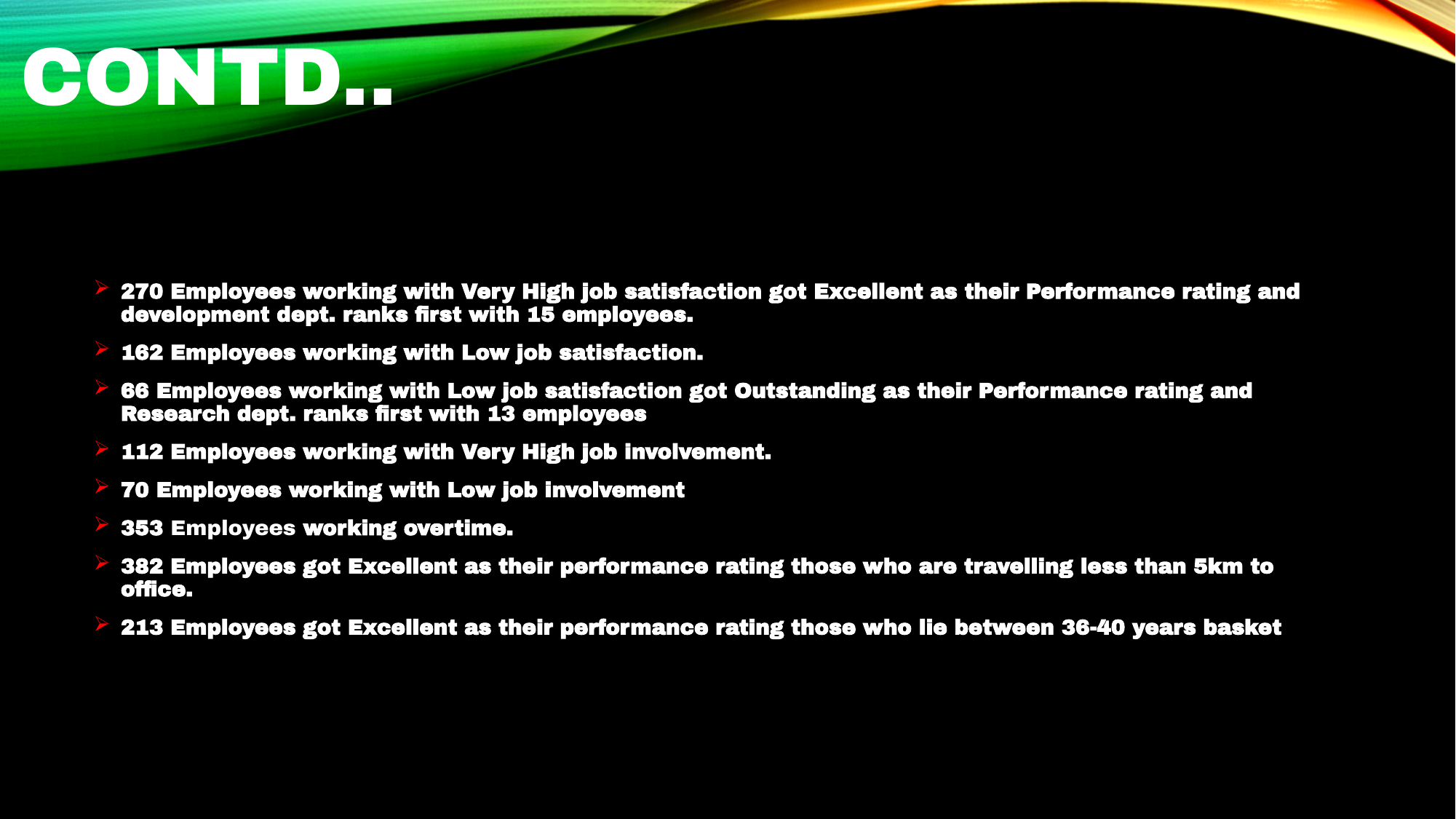

Contd..

270 Employees working with Very High job satisfaction got Excellent as their Performance rating and development dept. ranks first with 15 employees.
162 Employees working with Low job satisfaction.
66 Employees working with Low job satisfaction got Outstanding as their Performance rating and Research dept. ranks first with 13 employees
112 Employees working with Very High job involvement.
70 Employees working with Low job involvement
353 Employees working overtime.
382 Employees got Excellent as their performance rating those who are travelling less than 5km to office.
213 Employees got Excellent as their performance rating those who lie between 36-40 years basket